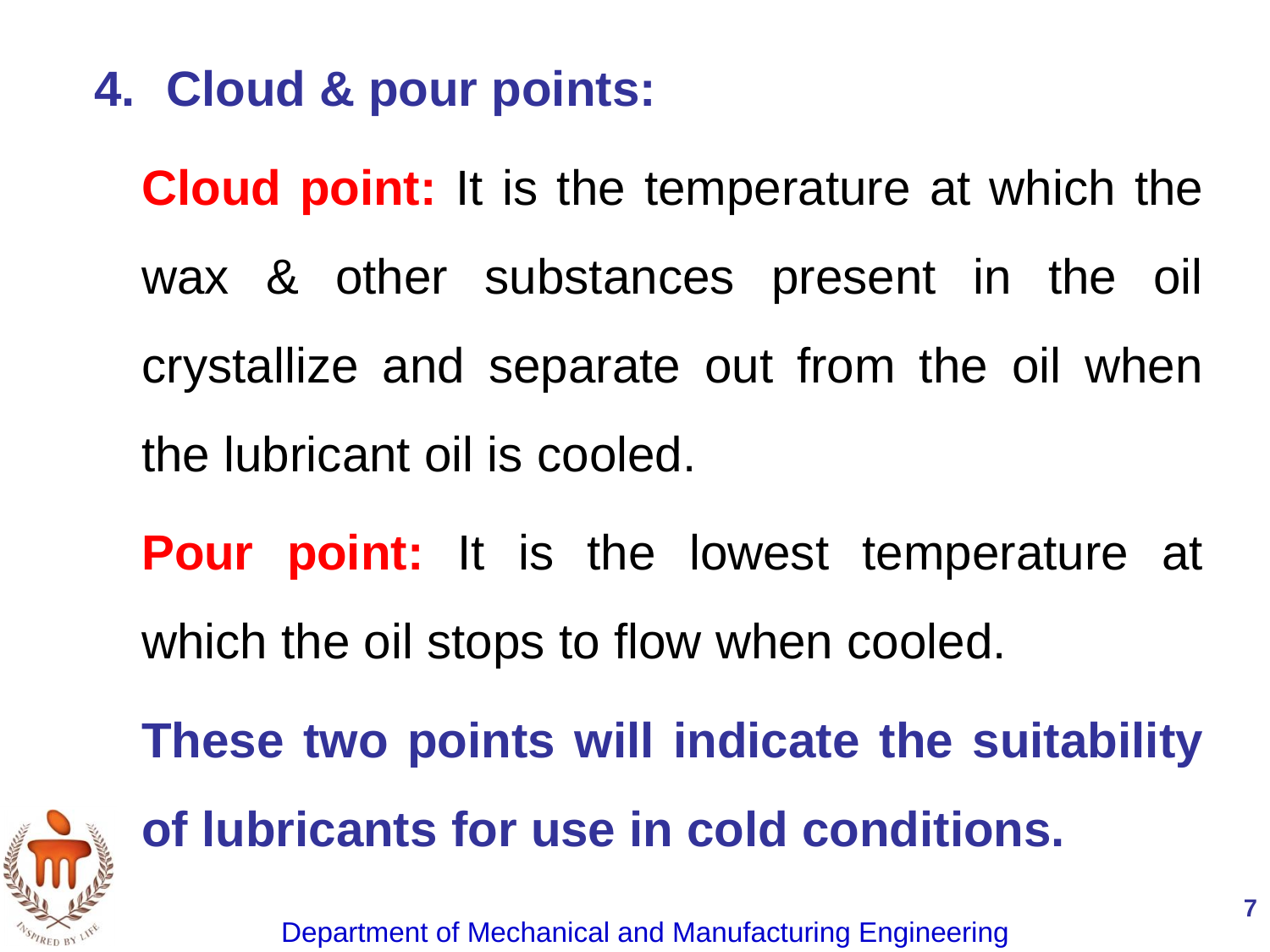

Cloud & pour points:
Cloud point: It is the temperature at which the wax & other substances present in the oil crystallize and separate out from the oil when the lubricant oil is cooled.
Pour point: It is the lowest temperature at which the oil stops to flow when cooled.
These two points will indicate the suitability of lubricants for use in cold conditions.

7
Department of Mechanical and Manufacturing Engineering